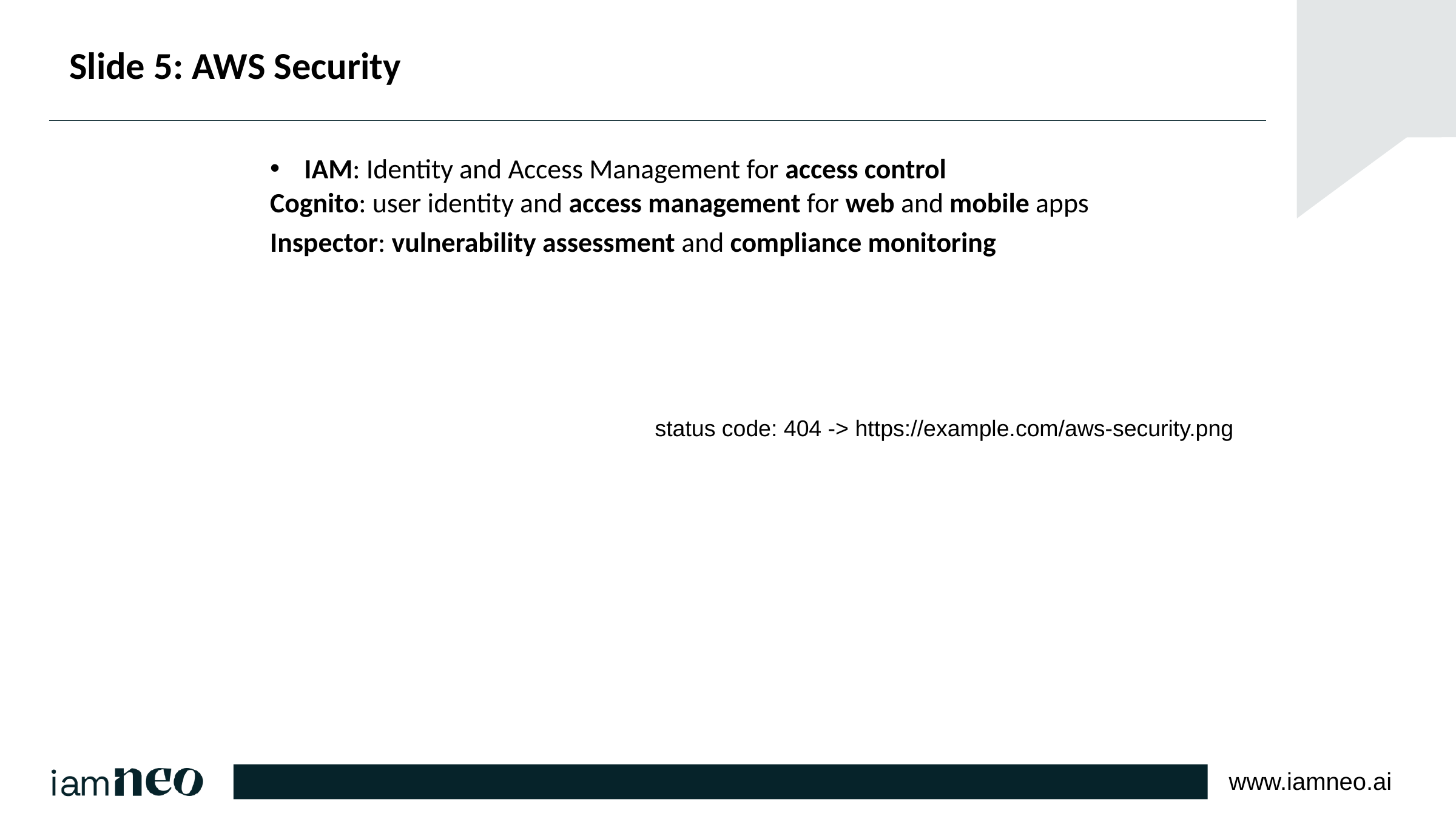

# Slide 5: AWS Security
IAM: Identity and Access Management for access control
Cognito: user identity and access management for web and mobile apps
Inspector: vulnerability assessment and compliance monitoring
status code: 404 -> https://example.com/aws-security.png